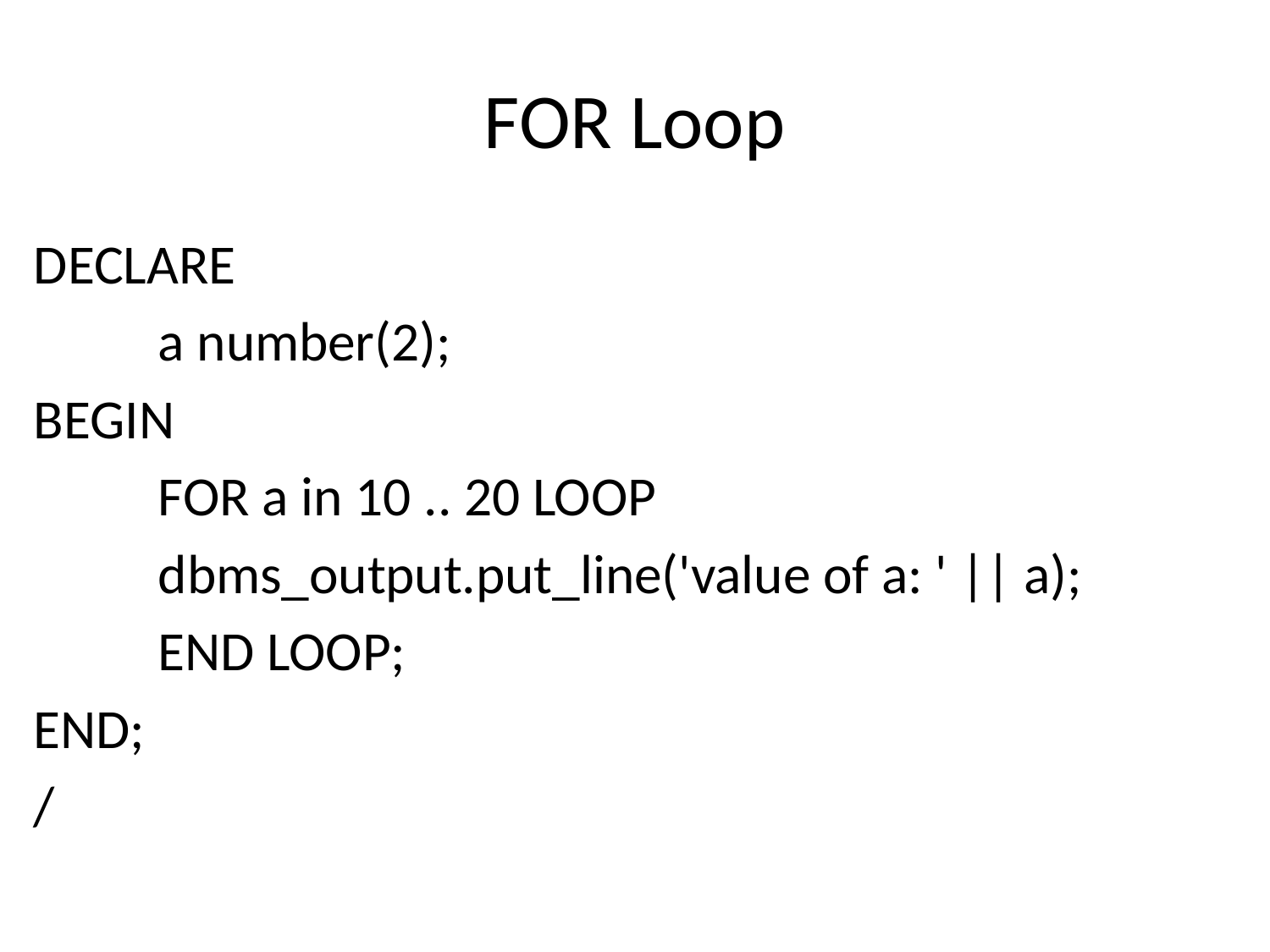

# FOR Loop
DECLARE
	a number(2);
BEGIN
	FOR a in 10 .. 20 LOOP
		dbms_output.put_line('value of a: ' || a);
	END LOOP;
END;
/